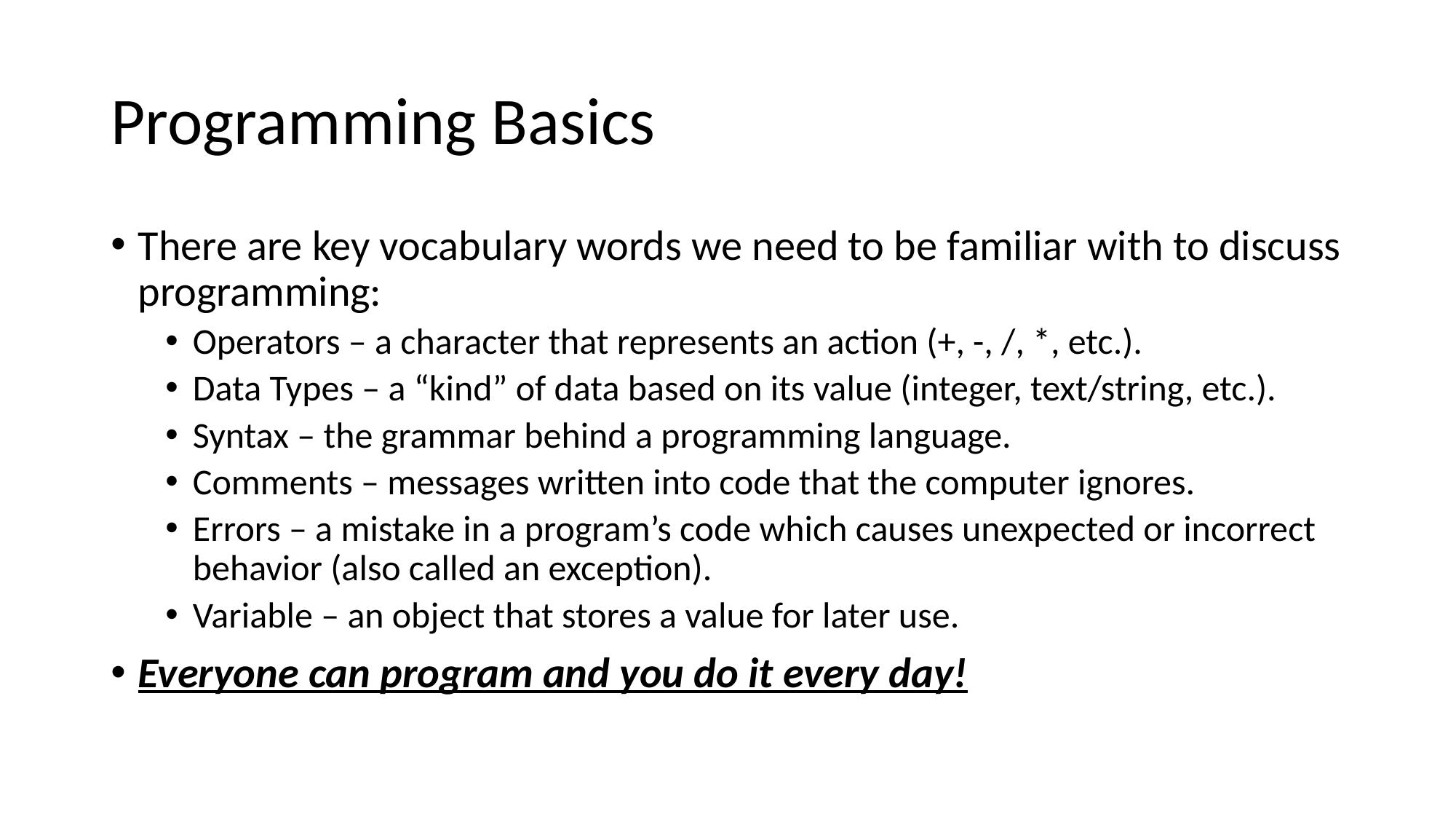

# Programming Basics
There are key vocabulary words we need to be familiar with to discuss programming:
Operators – a character that represents an action (+, -, /, *, etc.).
Data Types – a “kind” of data based on its value (integer, text/string, etc.).
Syntax – the grammar behind a programming language.
Comments – messages written into code that the computer ignores.
Errors – a mistake in a program’s code which causes unexpected or incorrect behavior (also called an exception).
Variable – an object that stores a value for later use.
Everyone can program and you do it every day!